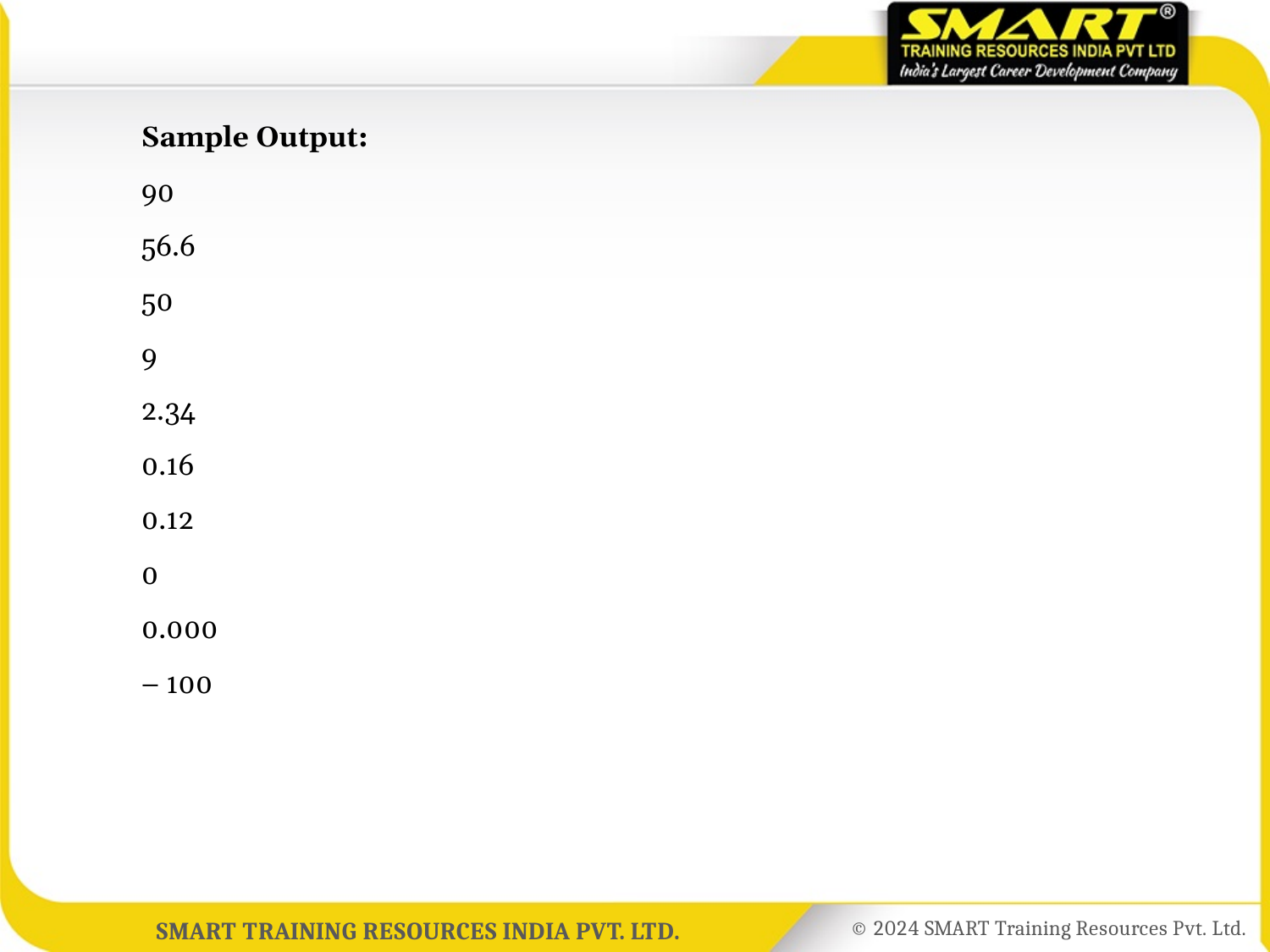

Sample Output:
	90
	56.6
	50
	9
	2.34
	0.16
	0.12
	0
	0.000
	– 100